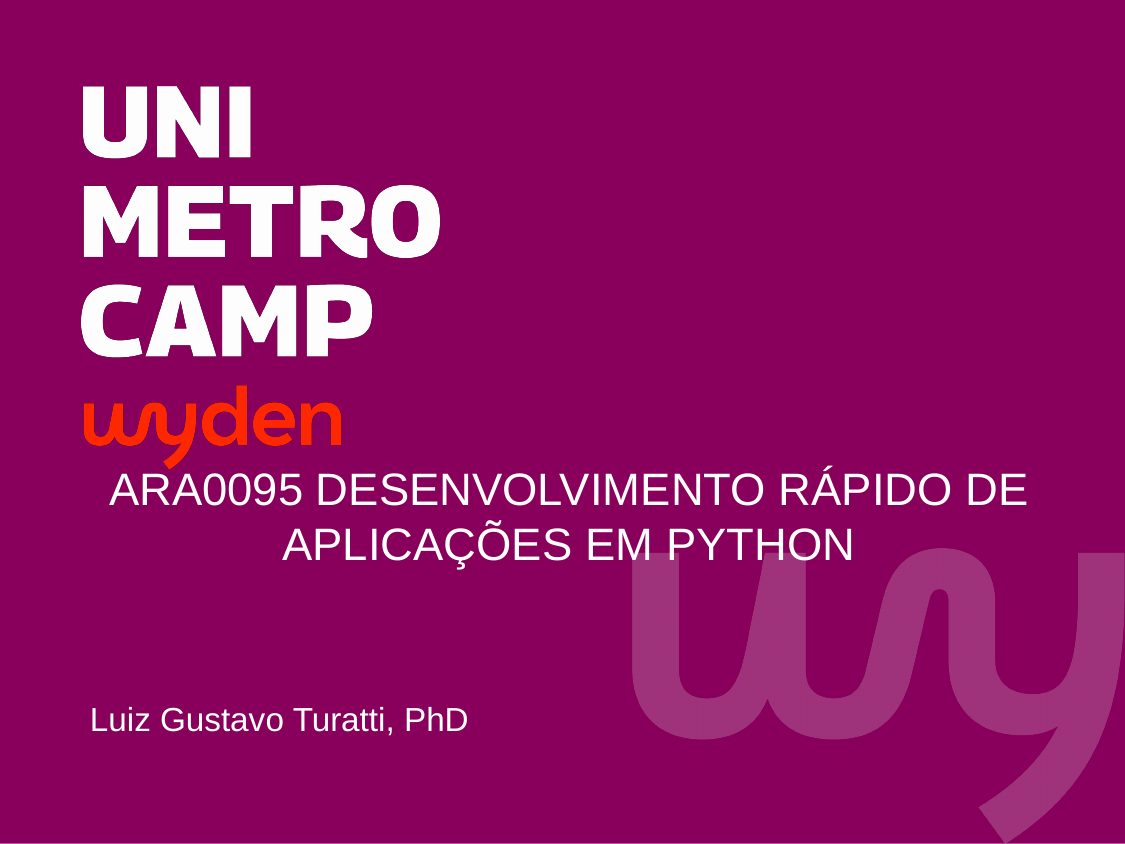

ARA0095 DESENVOLVIMENTO RÁPIDO DE APLICAÇÕES EM PYTHON
Luiz Gustavo Turatti, PhD